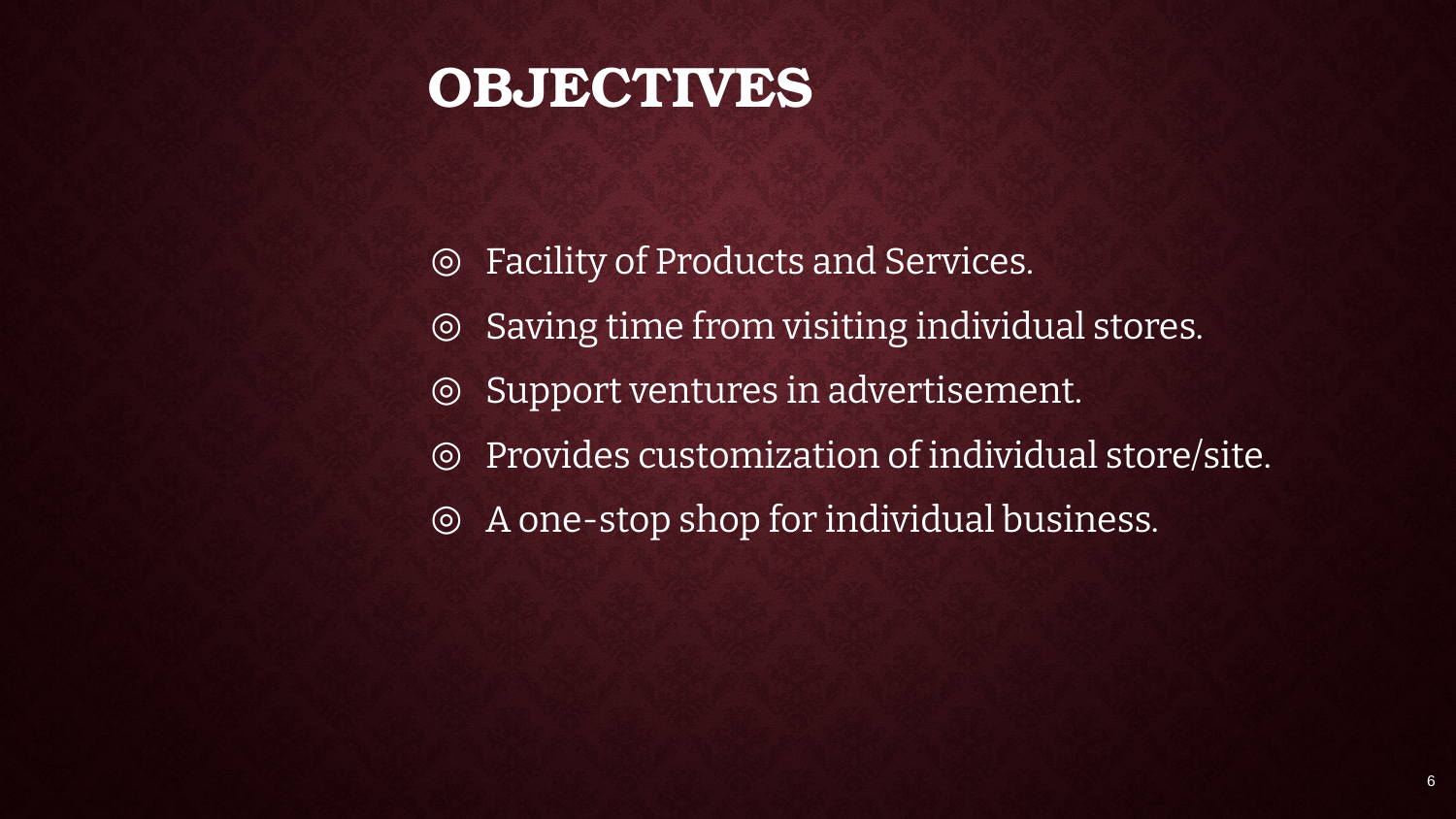

# Objectives
Facility of Products and Services.
Saving time from visiting individual stores.
Support ventures in advertisement.
Provides customization of individual store/site.
A one-stop shop for individual business.
6